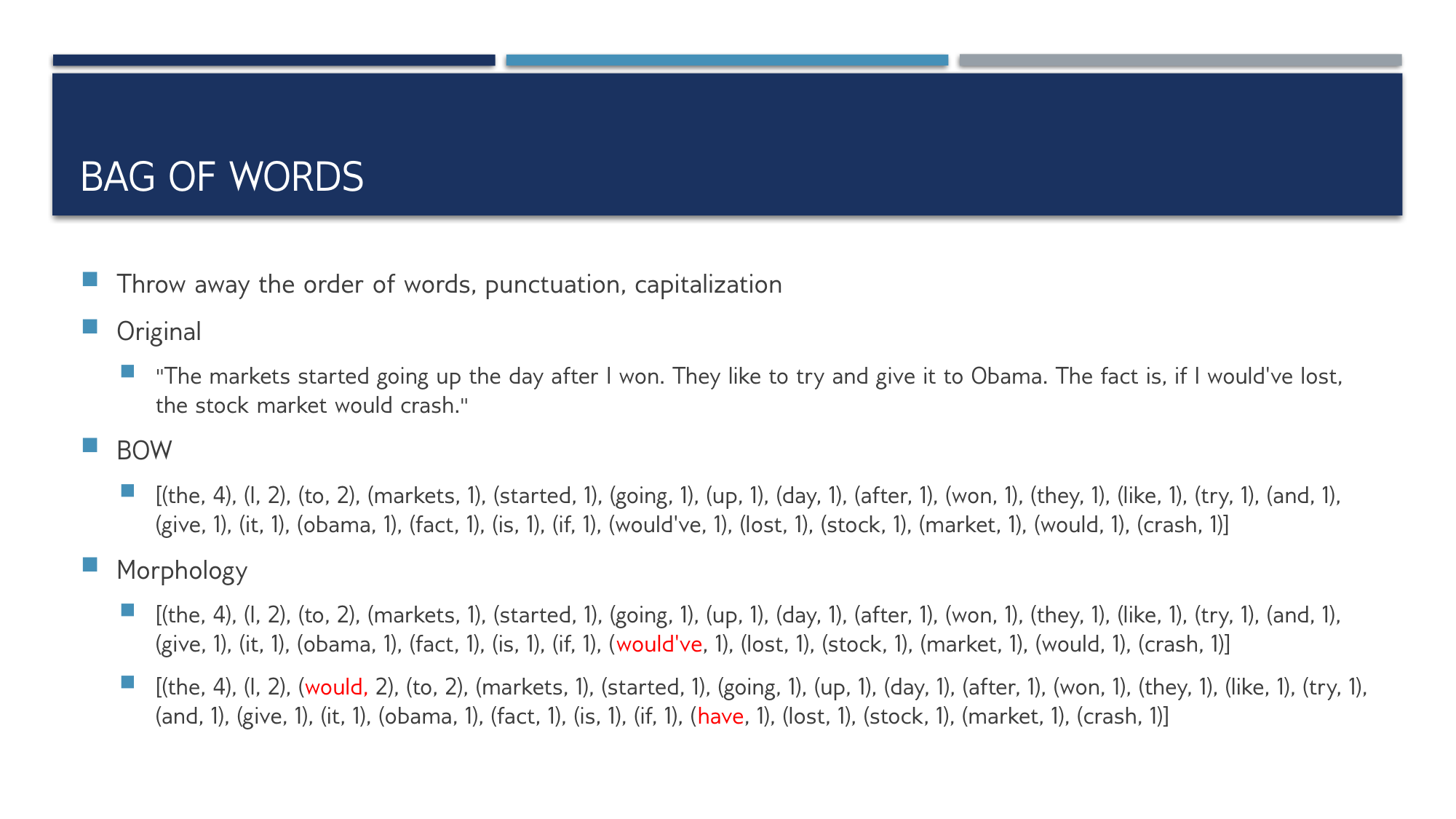

# Bag Of WorDS
Throw away the order of words, punctuation, capitalization
Original
"The markets started going up the day after I won. They like to try and give it to Obama. The fact is, if I would've lost, the stock market would crash."
BOW
[(the, 4), (I, 2), (to, 2), (markets, 1), (started, 1), (going, 1), (up, 1), (day, 1), (after, 1), (won, 1), (they, 1), (like, 1), (try, 1), (and, 1), (give, 1), (it, 1), (obama, 1), (fact, 1), (is, 1), (if, 1), (would've, 1), (lost, 1), (stock, 1), (market, 1), (would, 1), (crash, 1)]
Morphology
[(the, 4), (I, 2), (to, 2), (markets, 1), (started, 1), (going, 1), (up, 1), (day, 1), (after, 1), (won, 1), (they, 1), (like, 1), (try, 1), (and, 1), (give, 1), (it, 1), (obama, 1), (fact, 1), (is, 1), (if, 1), (would've, 1), (lost, 1), (stock, 1), (market, 1), (would, 1), (crash, 1)]
[(the, 4), (I, 2), (would, 2), (to, 2), (markets, 1), (started, 1), (going, 1), (up, 1), (day, 1), (after, 1), (won, 1), (they, 1), (like, 1), (try, 1), (and, 1), (give, 1), (it, 1), (obama, 1), (fact, 1), (is, 1), (if, 1), (have, 1), (lost, 1), (stock, 1), (market, 1), (crash, 1)]